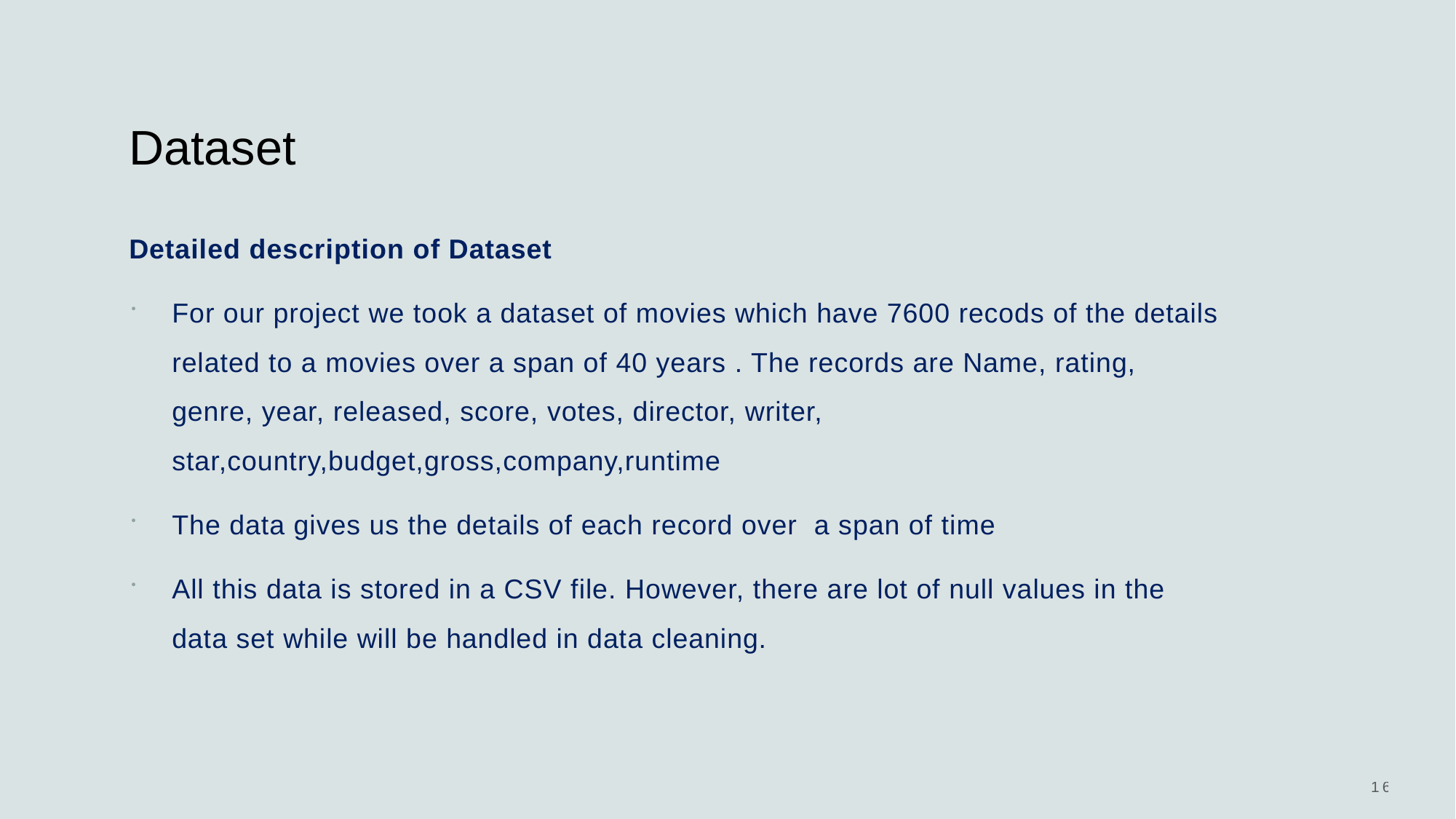

# Dataset
Detailed description of Dataset
For our project we took a dataset of movies which have 7600 recods of the details related to a movies over a span of 40 years . The records are Name, rating, genre, year, released, score, votes, director, writer, star,country,budget,gross,company,runtime
The data gives us the details of each record over  a span of time
All this data is stored in a CSV file. However, there are lot of null values in the data set while will be handled in data cleaning.

16